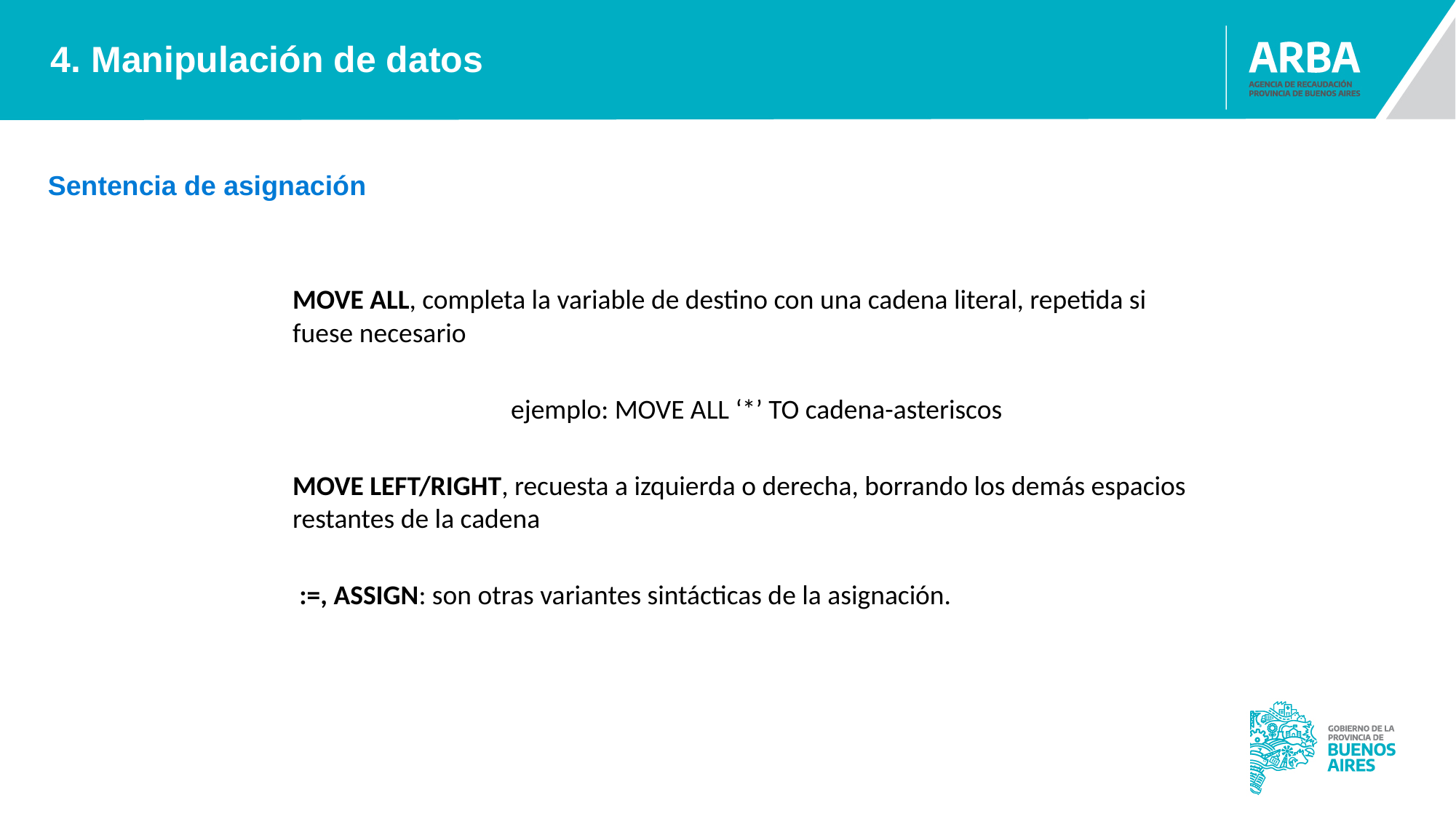

4. Manipulación de datos
Sentencia de asignación
	MOVE ALL, completa la variable de destino con una cadena literal, repetida si fuese necesario

			ejemplo: MOVE ALL ‘*’ TO cadena-asteriscos

	MOVE LEFT/RIGHT, recuesta a izquierda o derecha, borrando los demás espacios restantes de la cadena

:=, ASSIGN: son otras variantes sintácticas de la asignación.